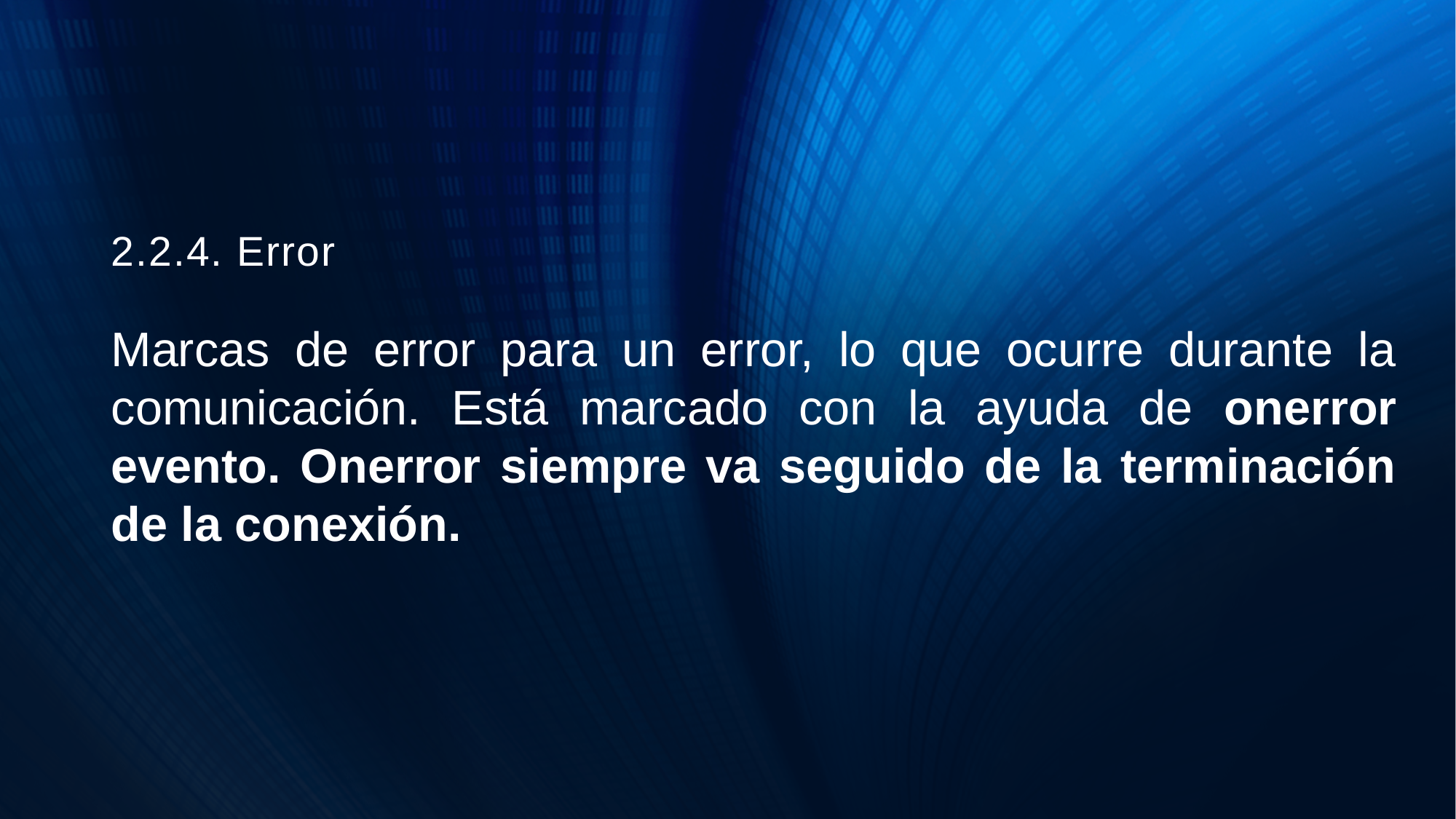

# 2.2.4. Error
Marcas de error para un error, lo que ocurre durante la comunicación. Está marcado con la ayuda de onerror evento. Onerror siempre va seguido de la terminación de la conexión.